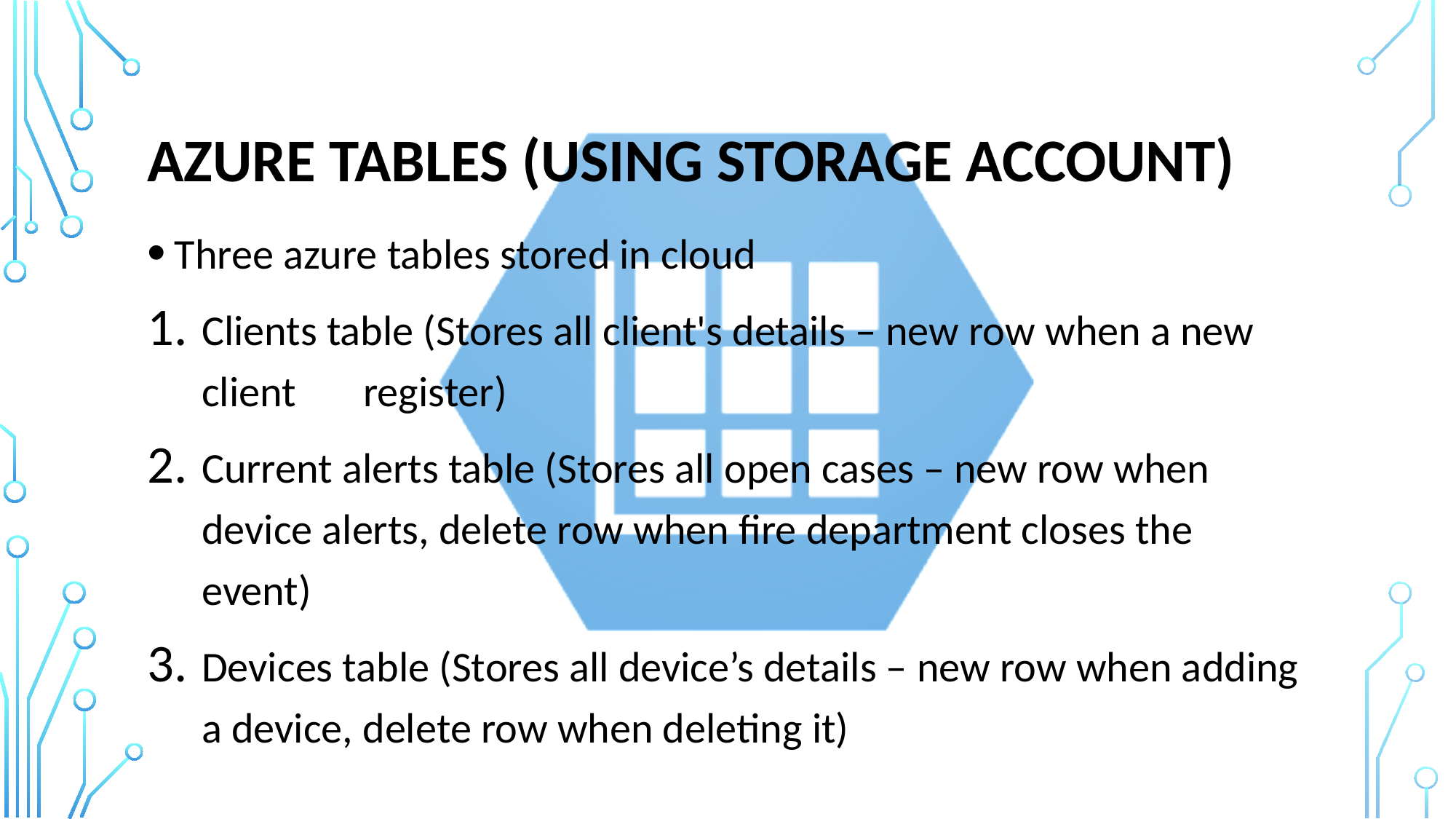

# Azure tables (using storage account)
Three azure tables stored in cloud
Clients table (Stores all client's details – new row when a new client       register)
Current alerts table (Stores all open cases – new row when device alerts, delete row when fire department closes the event)
Devices table (Stores all device’s details – new row when adding a device, delete row when deleting it)